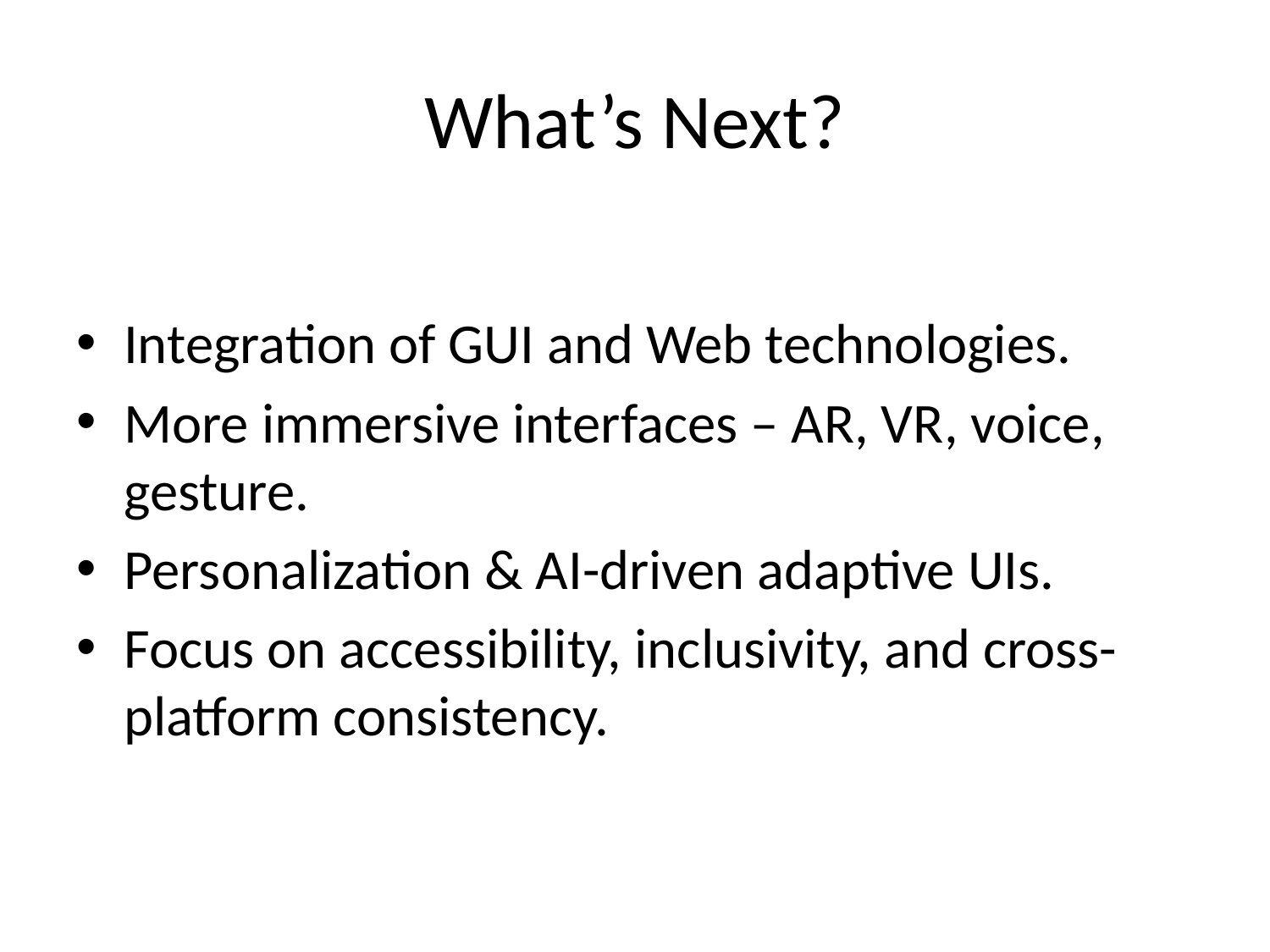

# What’s Next?

Integration of GUI and Web technologies.
More immersive interfaces – AR, VR, voice, gesture.
Personalization & AI-driven adaptive UIs.
Focus on accessibility, inclusivity, and cross-platform consistency.